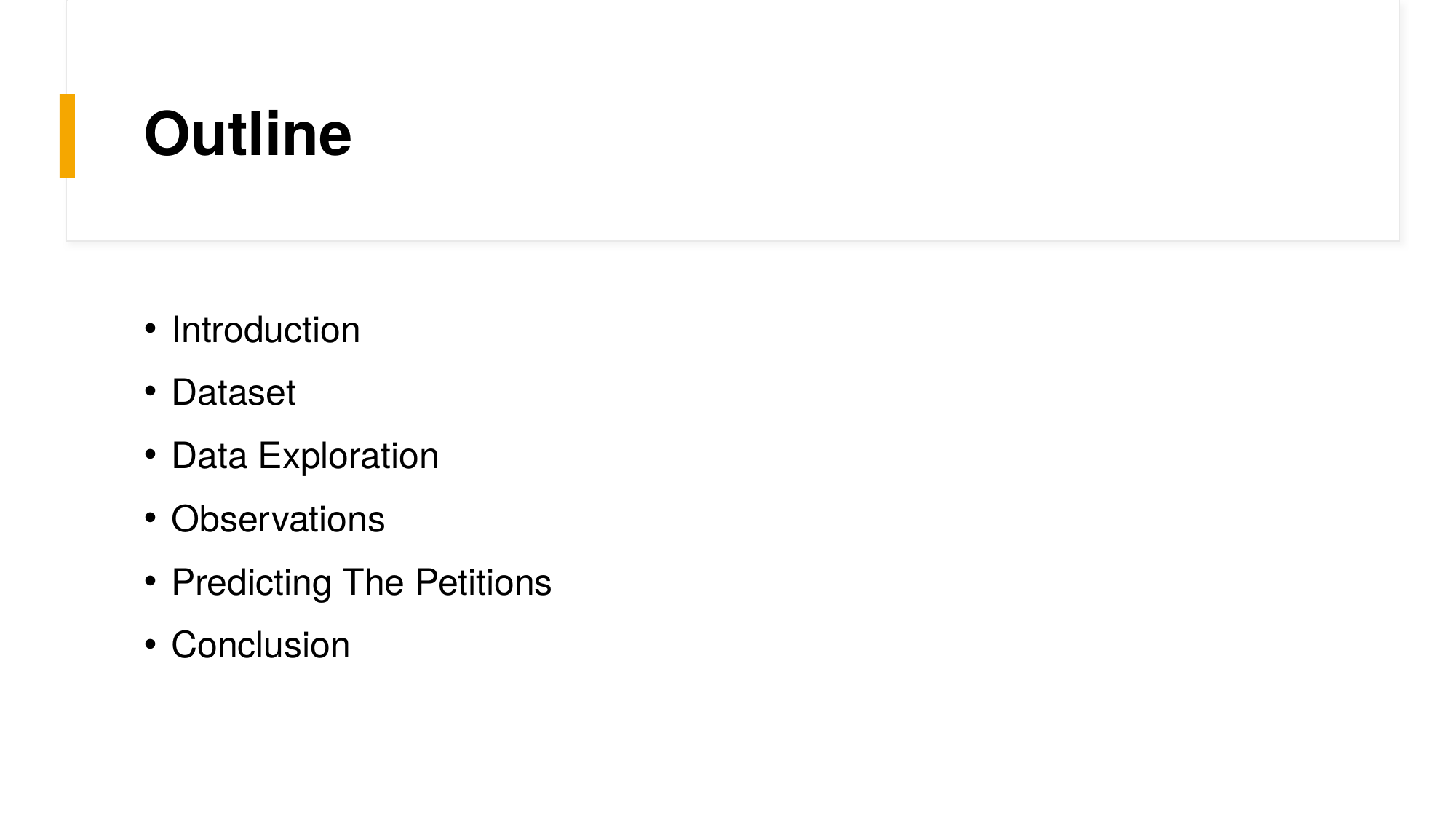

# Outline
Introduction
Dataset
Data Exploration
Observations
Predicting The Petitions
Conclusion